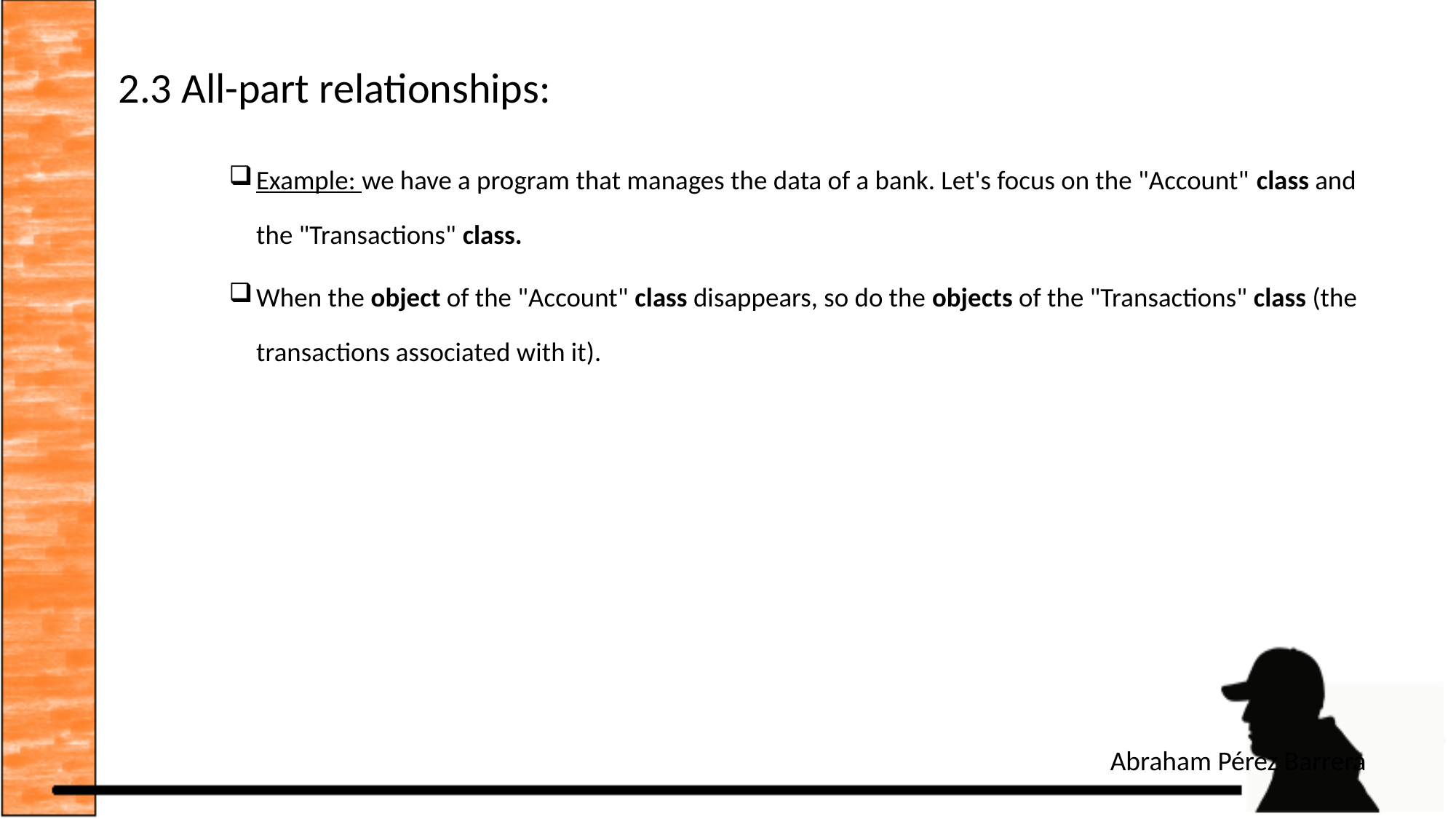

# 2.3 All-part relationships:
Example: we have a program that manages the data of a bank. Let's focus on the "Account" class and the "Transactions" class.
When the object of the "Account" class disappears, so do the objects of the "Transactions" class (the transactions associated with it).